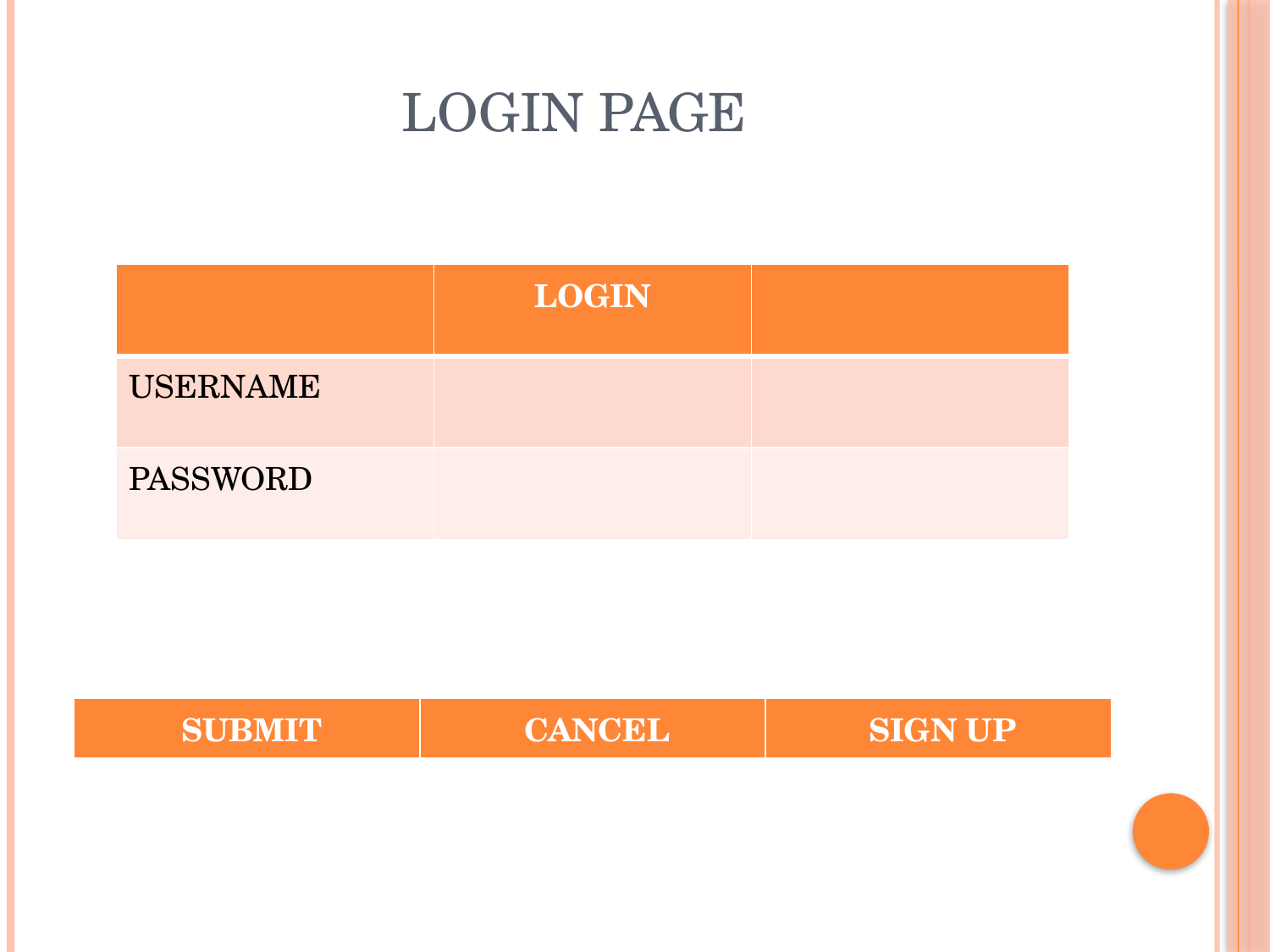

# Login page
|  | LOGIN |  |
| --- | --- | --- |
| USERNAME |  |  |
| PASSWORD |  |  |
| SUBMIT | CANCEL | SIGN UP |
| --- | --- | --- |